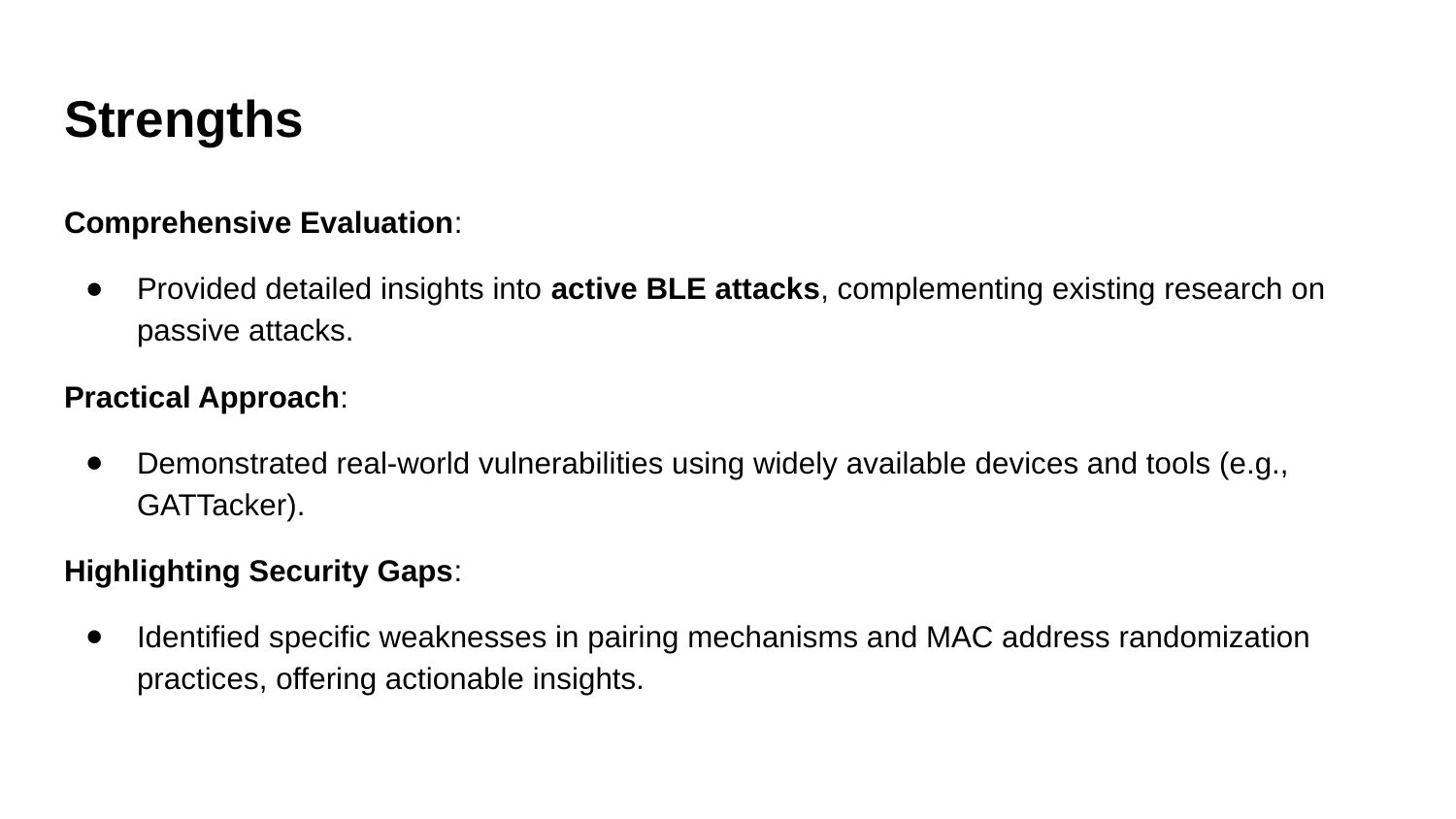

# Strengths
Comprehensive Evaluation:
Provided detailed insights into active BLE attacks, complementing existing research on passive attacks.
Practical Approach:
Demonstrated real-world vulnerabilities using widely available devices and tools (e.g., GATTacker).
Highlighting Security Gaps:
Identified specific weaknesses in pairing mechanisms and MAC address randomization practices, offering actionable insights.